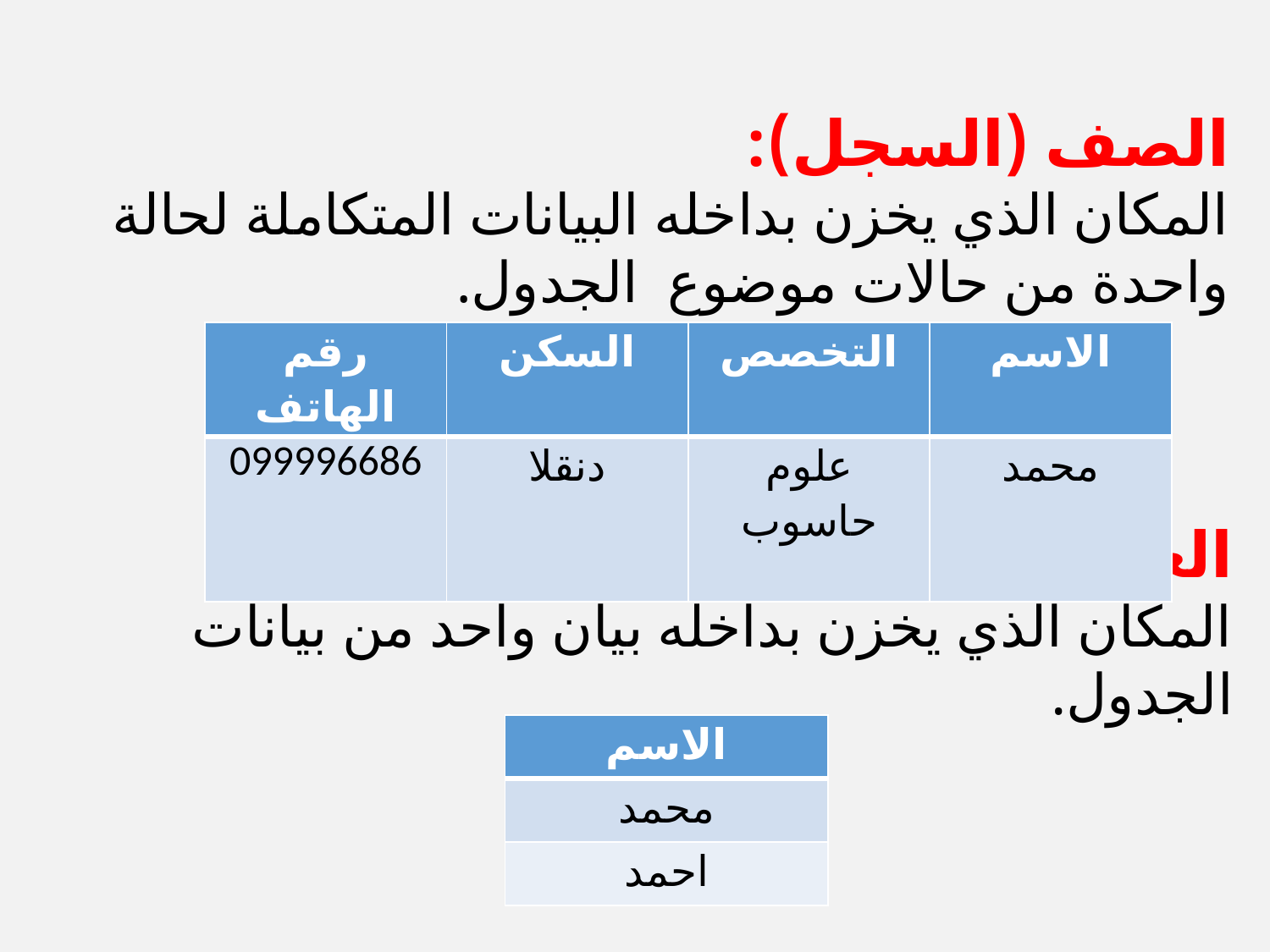

الصف (السجل):
المكان الذي يخزن بداخله البيانات المتكاملة لحالة واحدة من حالات موضوع  الجدول.
| رقم الهاتف | السكن | التخصص | الاسم |
| --- | --- | --- | --- |
| 099996686 | دنقلا | علوم حاسوب | محمد |
العمود (الحقل):
المكان الذي يخزن بداخله بيان واحد من بيانات  الجدول.
| الاسم |
| --- |
| محمد |
| احمد |